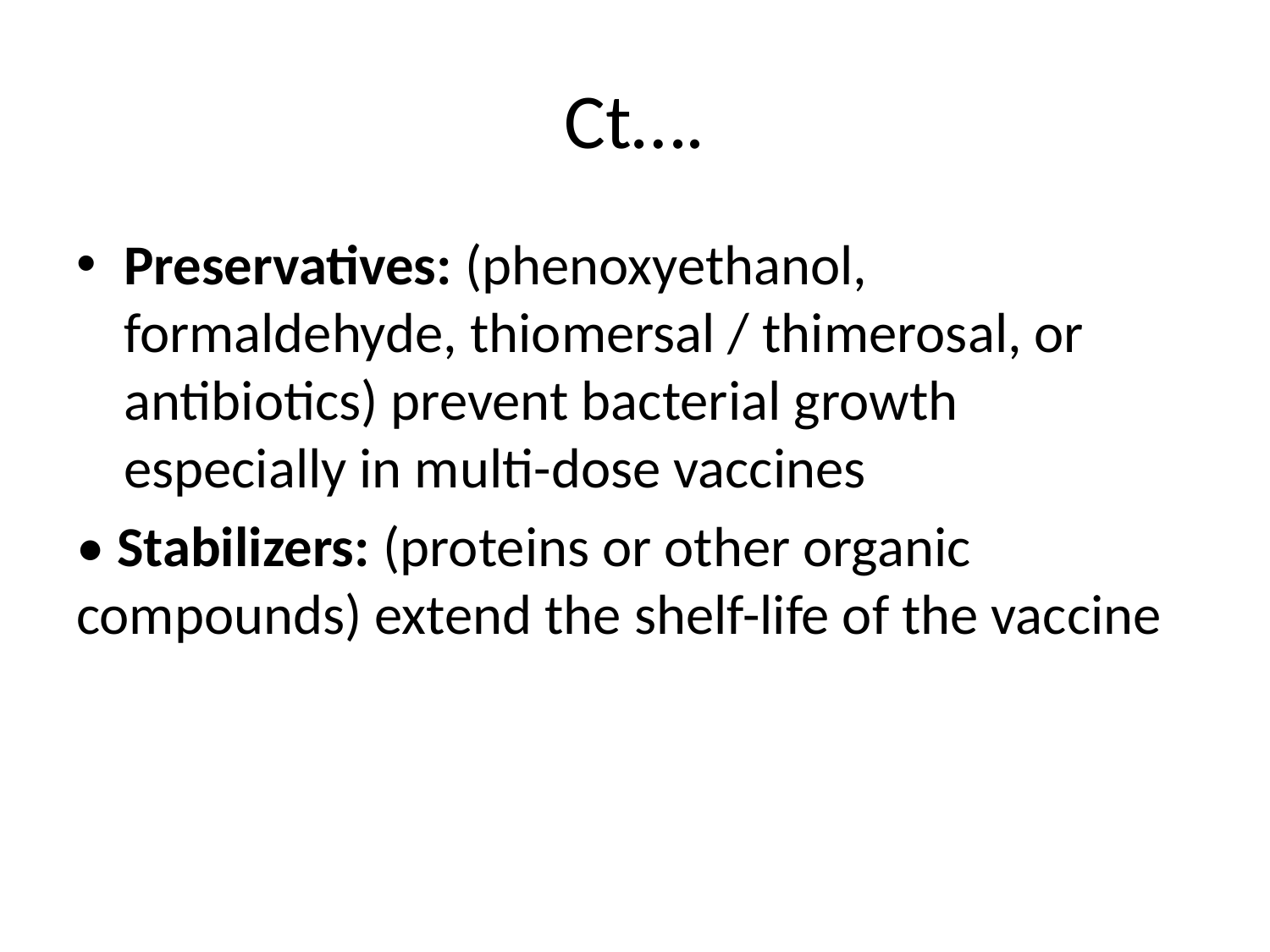

# Ct….
Preservatives: (phenoxyethanol, formaldehyde, thiomersal / thimerosal, or antibiotics) prevent bacterial growth especially in multi-dose vaccines
• Stabilizers: (proteins or other organic compounds) extend the shelf-life of the vaccine